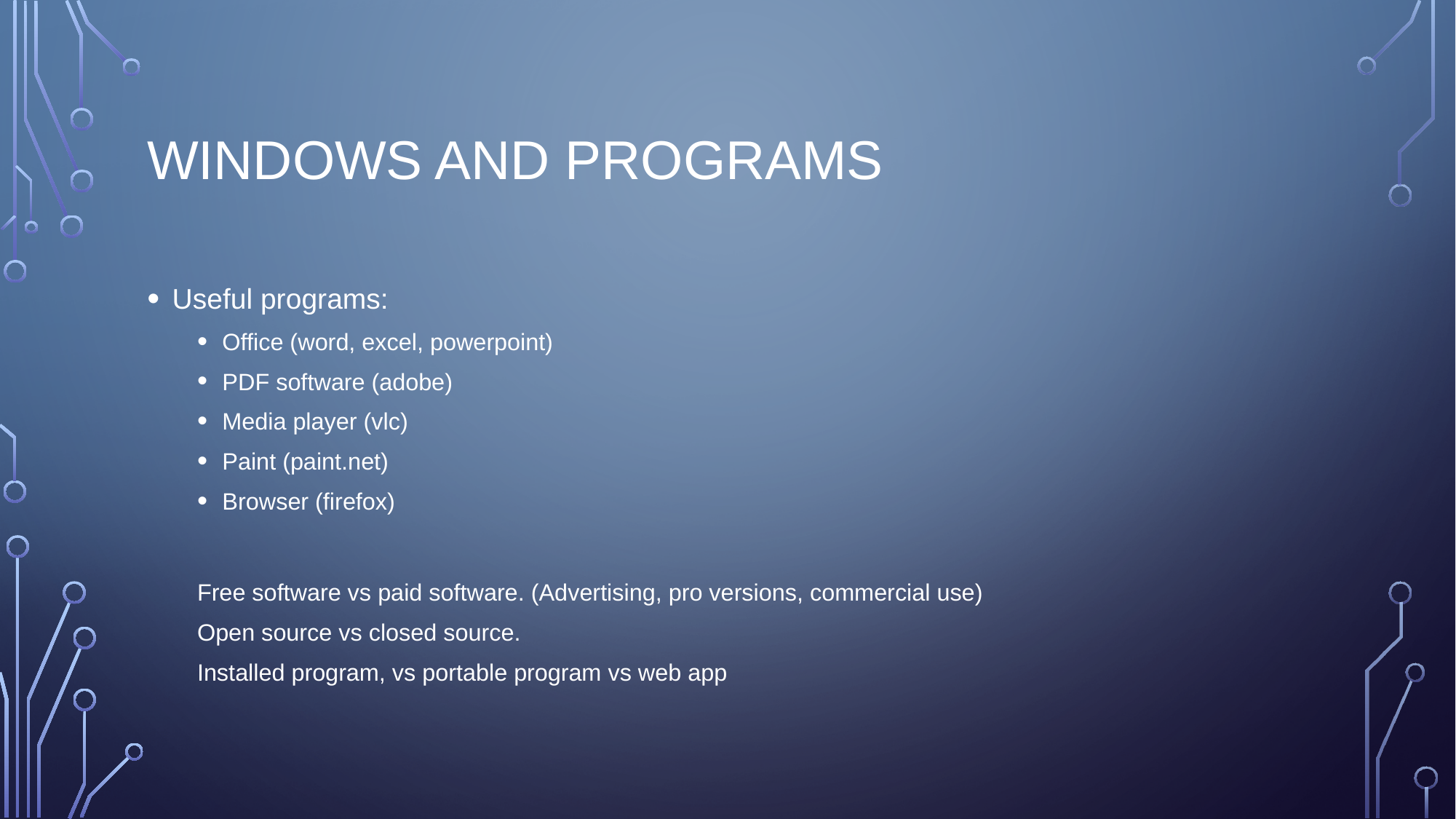

# Windows and programs
Useful programs:
Office (word, excel, powerpoint)
PDF software (adobe)
Media player (vlc)
Paint (paint.net)
Browser (firefox)

Free software vs paid software. (Advertising, pro versions, commercial use)
Open source vs closed source.
Installed program, vs portable program vs web app